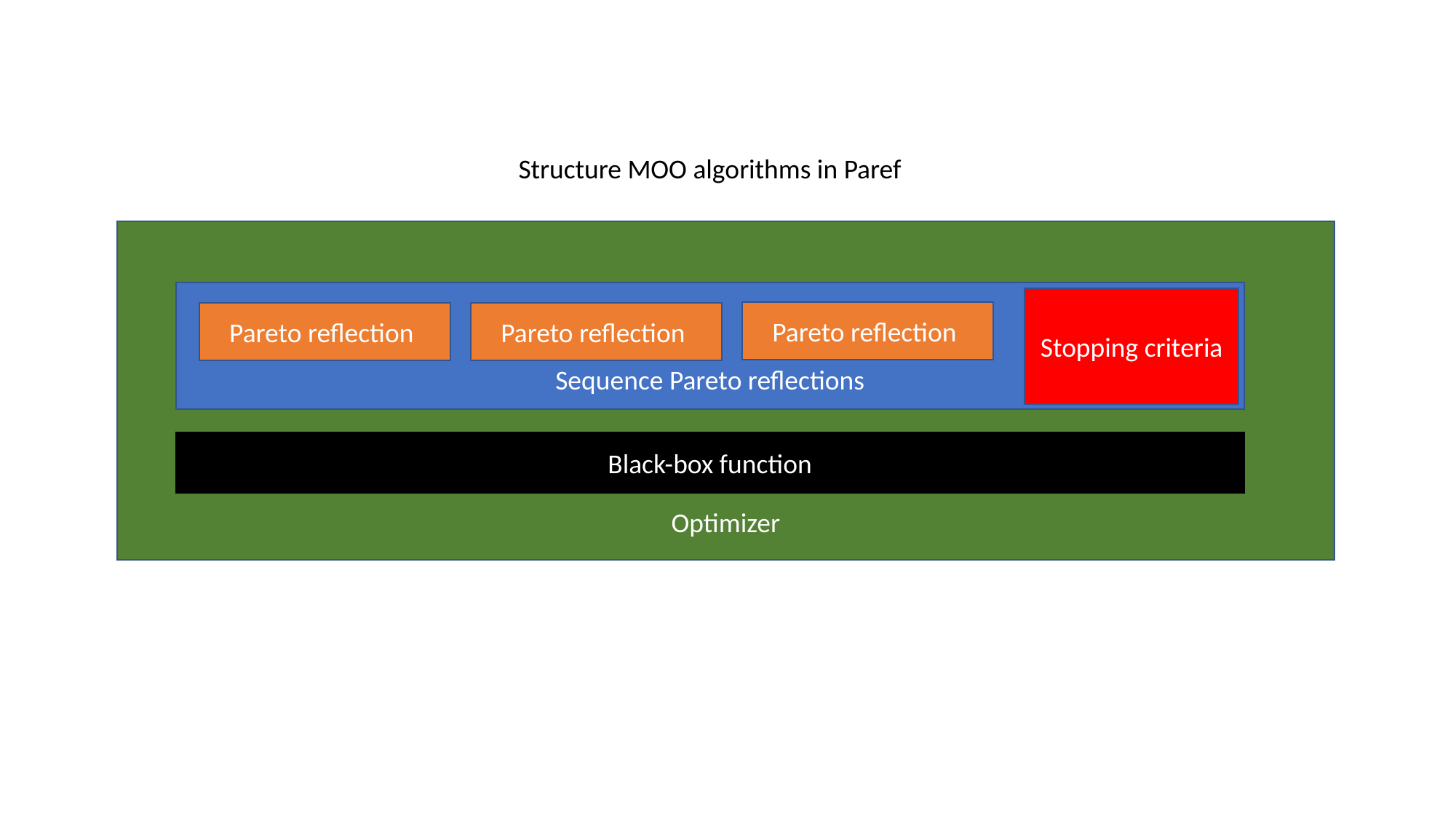

Structure MOO algorithms in Paref

Optimizer

Sequence Pareto reflections
Stopping criteria
Pareto reflection
Pareto reflection
Pareto reflection
Black-box function